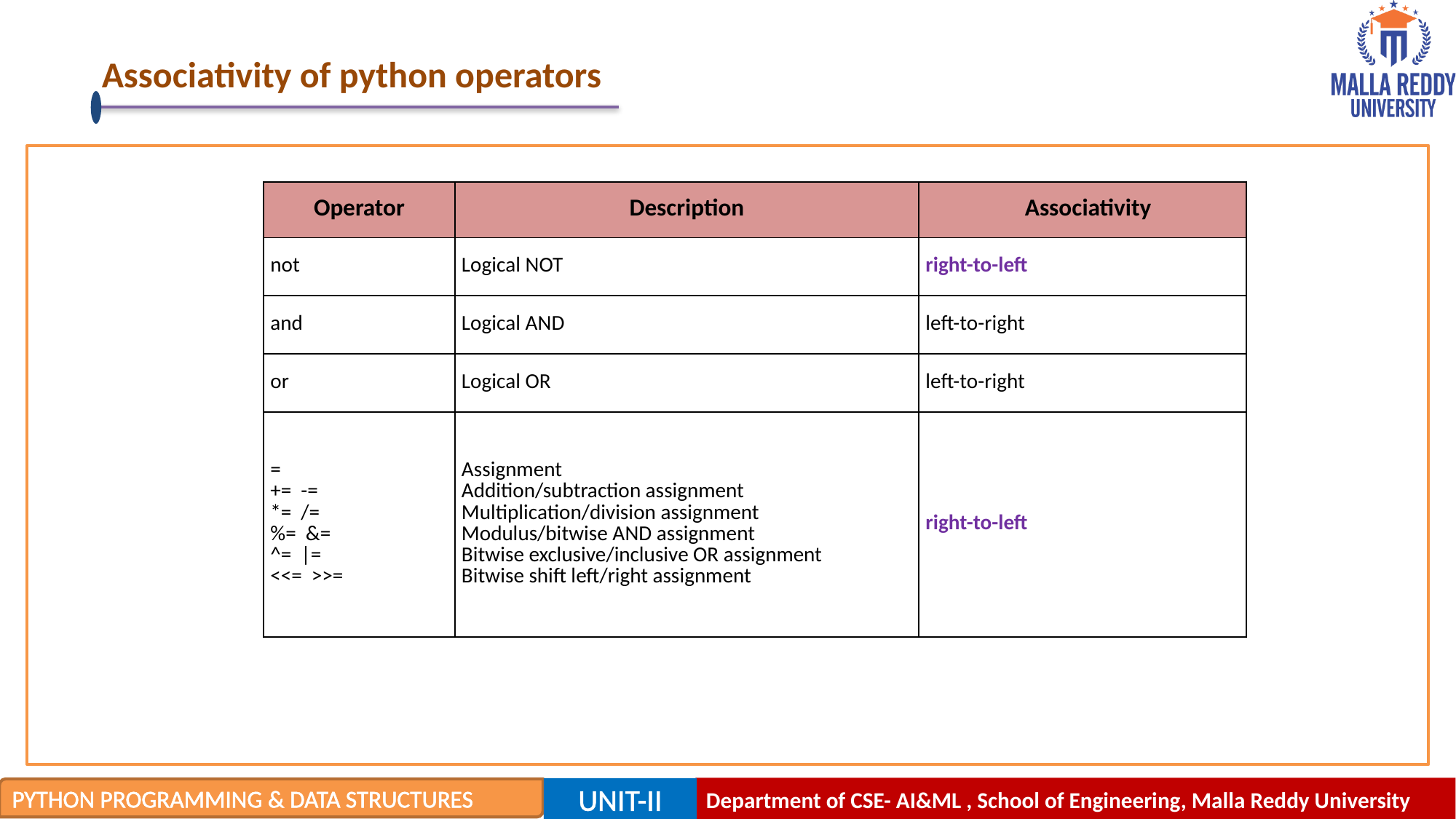

# Associativity of python operators

| Operator | Description | Associativity |
| --- | --- | --- |
| not | Logical NOT | right-to-left |
| and | Logical AND | left-to-right |
| or | Logical OR | left-to-right |
| =  +=  -=  \*=  /=  %=  &=  ^=  |=  <<=  >>= | Assignment  Addition/subtraction assignment  Multiplication/division assignment  Modulus/bitwise AND assignment  Bitwise exclusive/inclusive OR assignment  Bitwise shift left/right assignment | right-to-left |